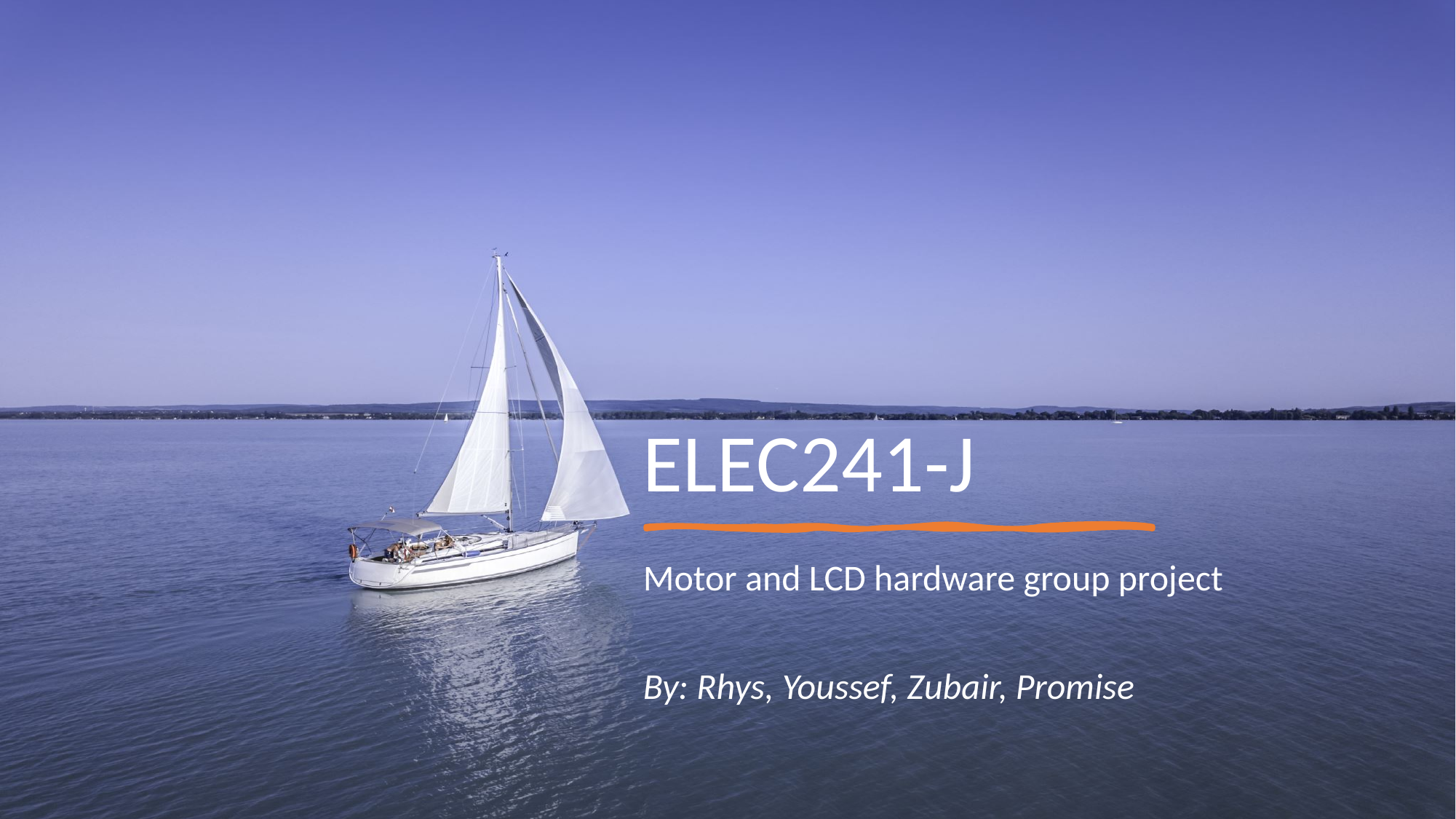

# ELEC241-J

Motor and LCD hardware group project

By: Rhys, Youssef, Zubair, Promise